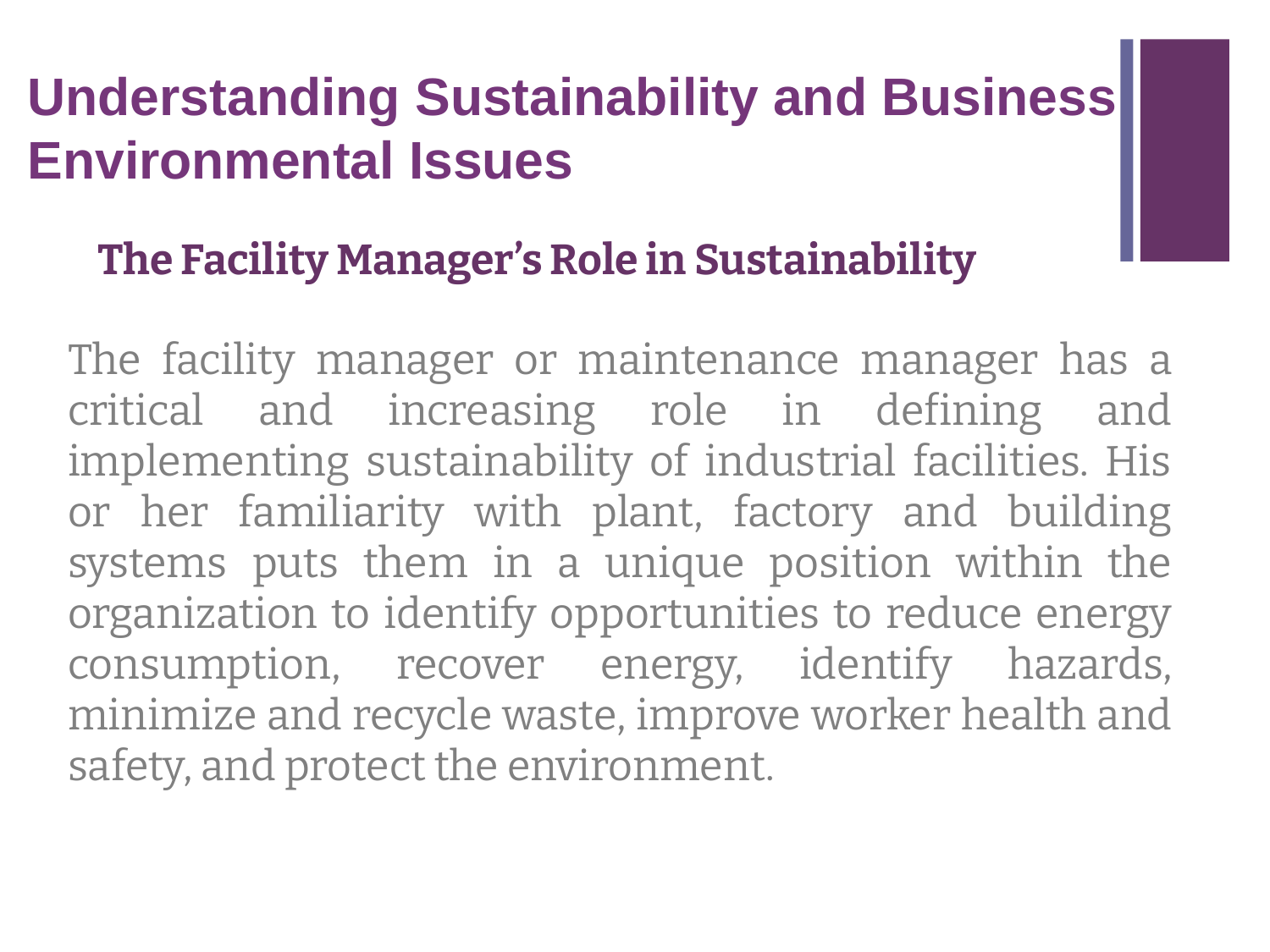

Understanding Sustainability and Business  Environmental Issues
The Facility Manager’s Role in Sustainability

The facility manager or maintenance manager has a critical and increasing role in defining and implementing sustainability of industrial facilities. His or her familiarity with plant, factory and building systems puts them in a unique position within the organization to identify opportunities to reduce energy consumption, recover energy, identify hazards, minimize and recycle waste, improve worker health and safety, and protect the environment.